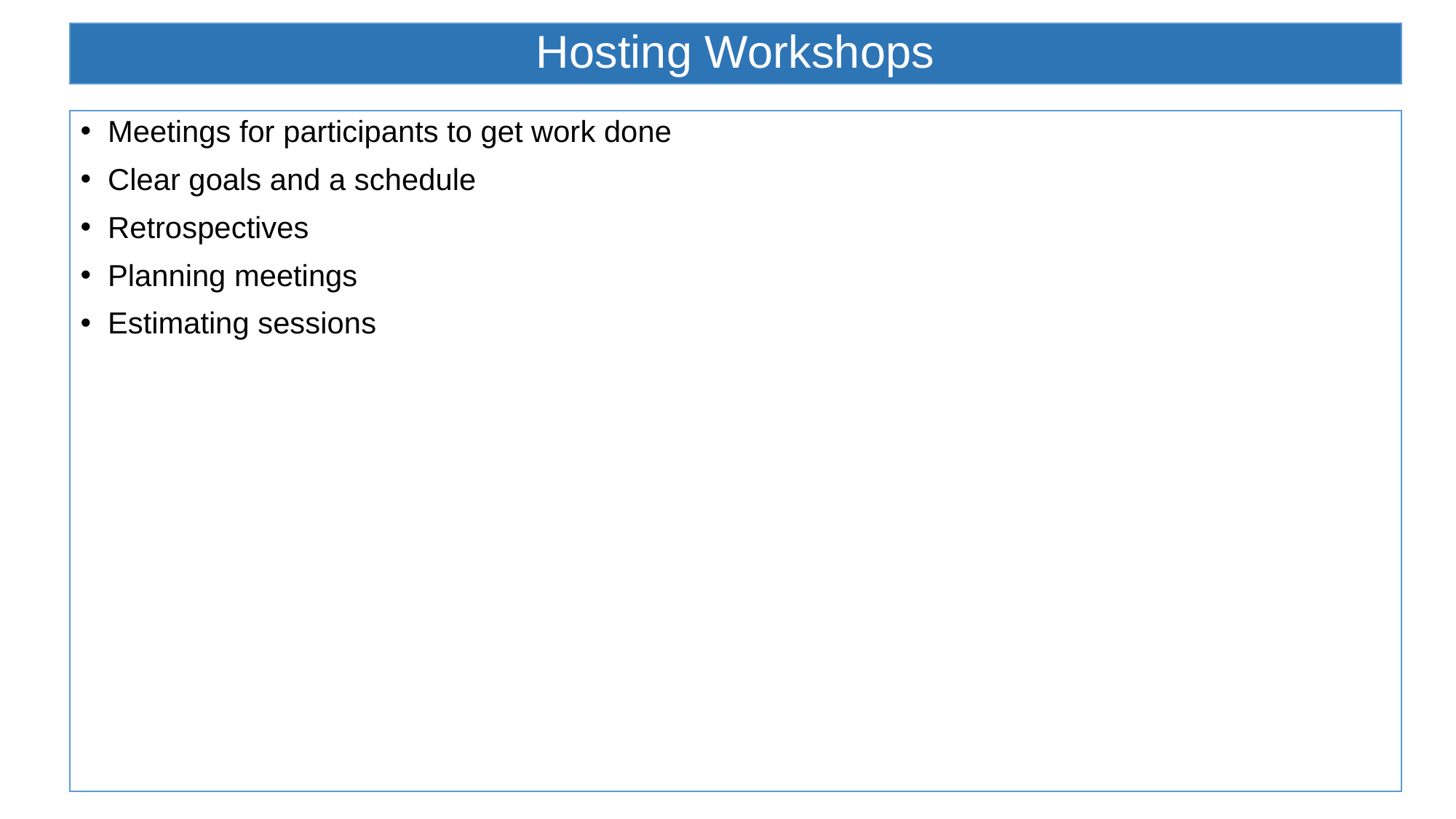

# Hosting Workshops
Meetings for participants to get work done
Clear goals and a schedule
Retrospectives
Planning meetings
Estimating sessions